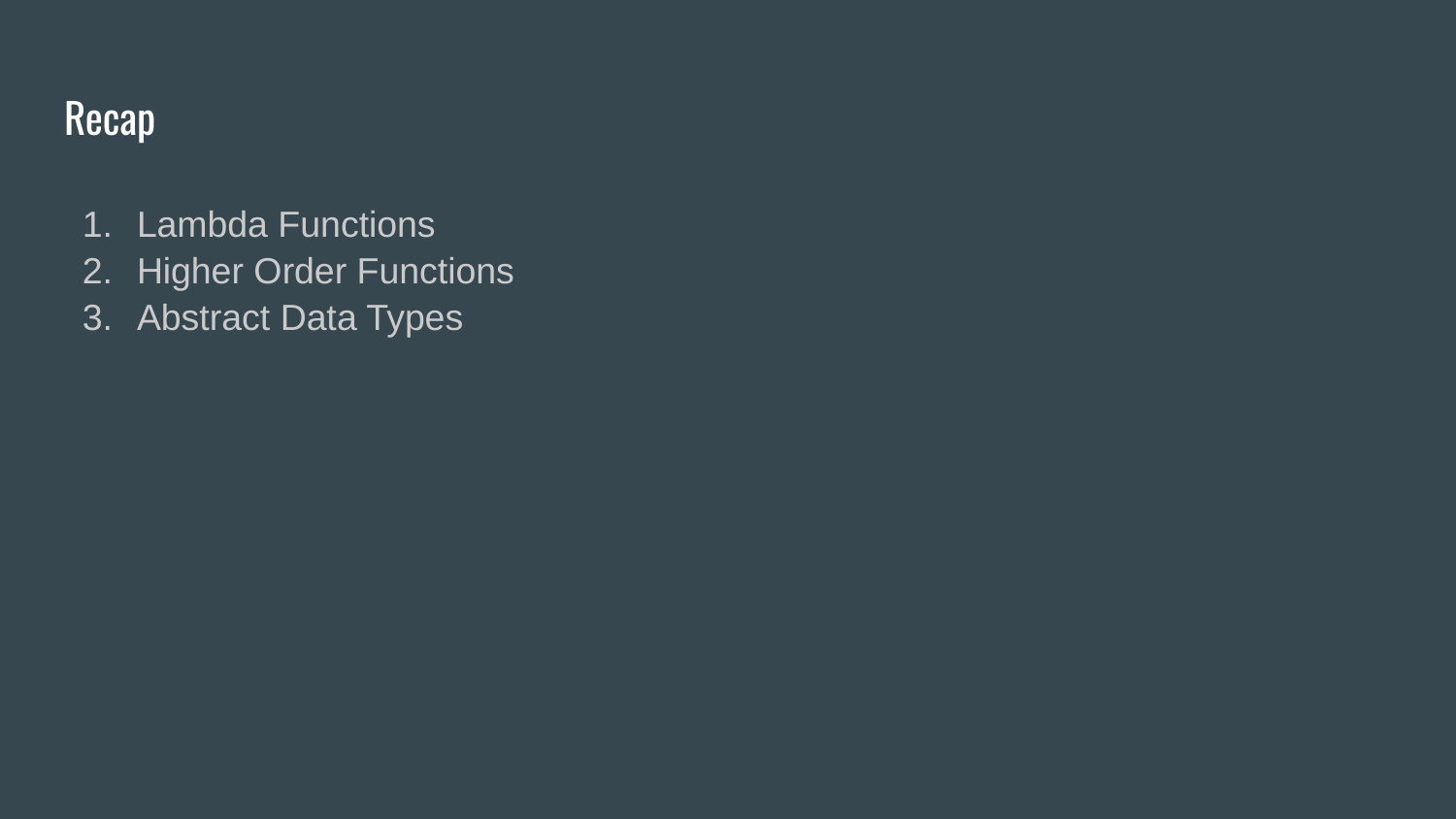

# Recap
Lambda Functions
Higher Order Functions
Abstract Data Types